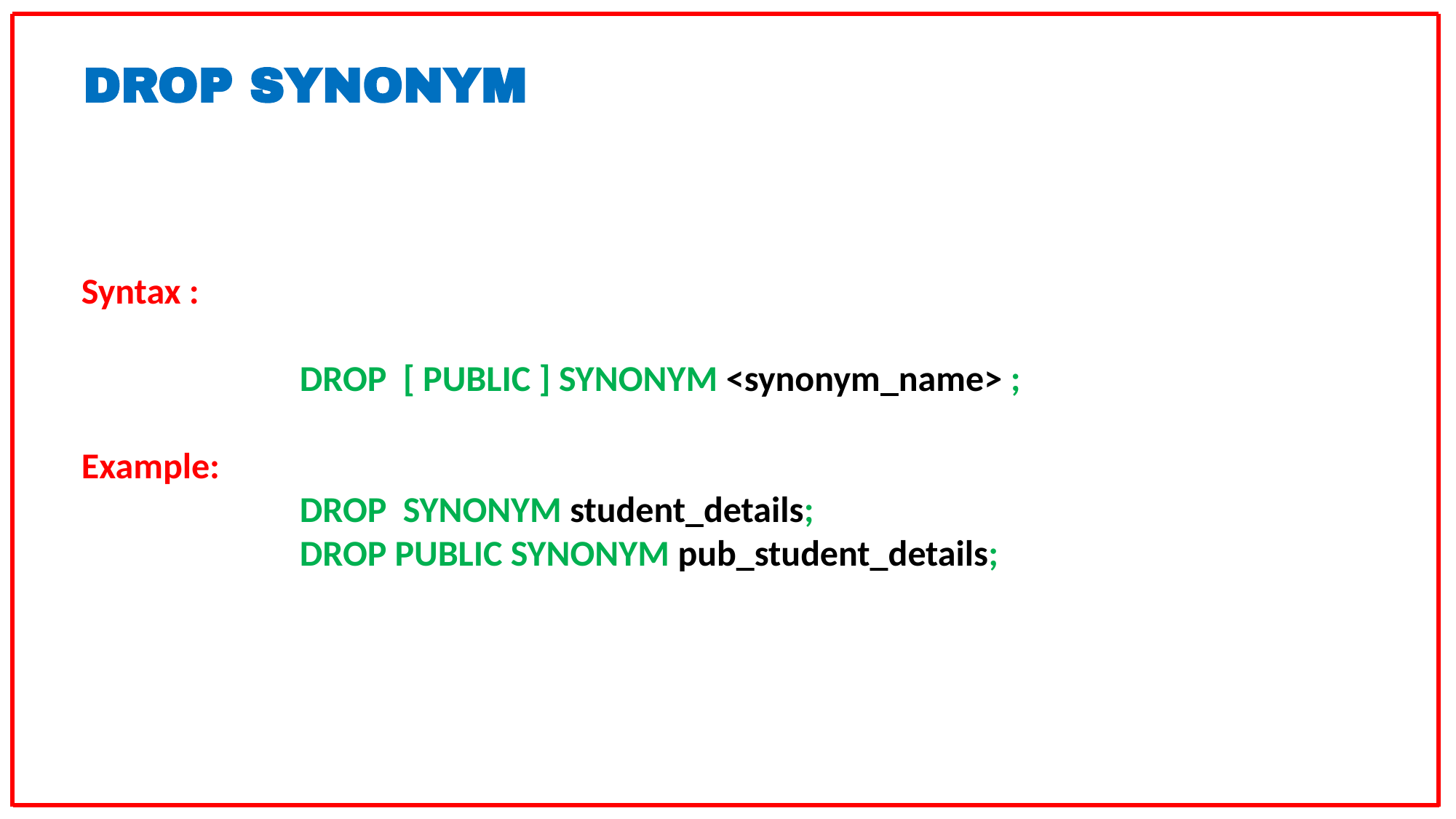

DROP SYNONYM
Syntax :

		DROP  [ PUBLIC ] SYNONYM <synonym_name> ;

Example:
		DROP  SYNONYM student_details;
		DROP PUBLIC SYNONYM pub_student_details;